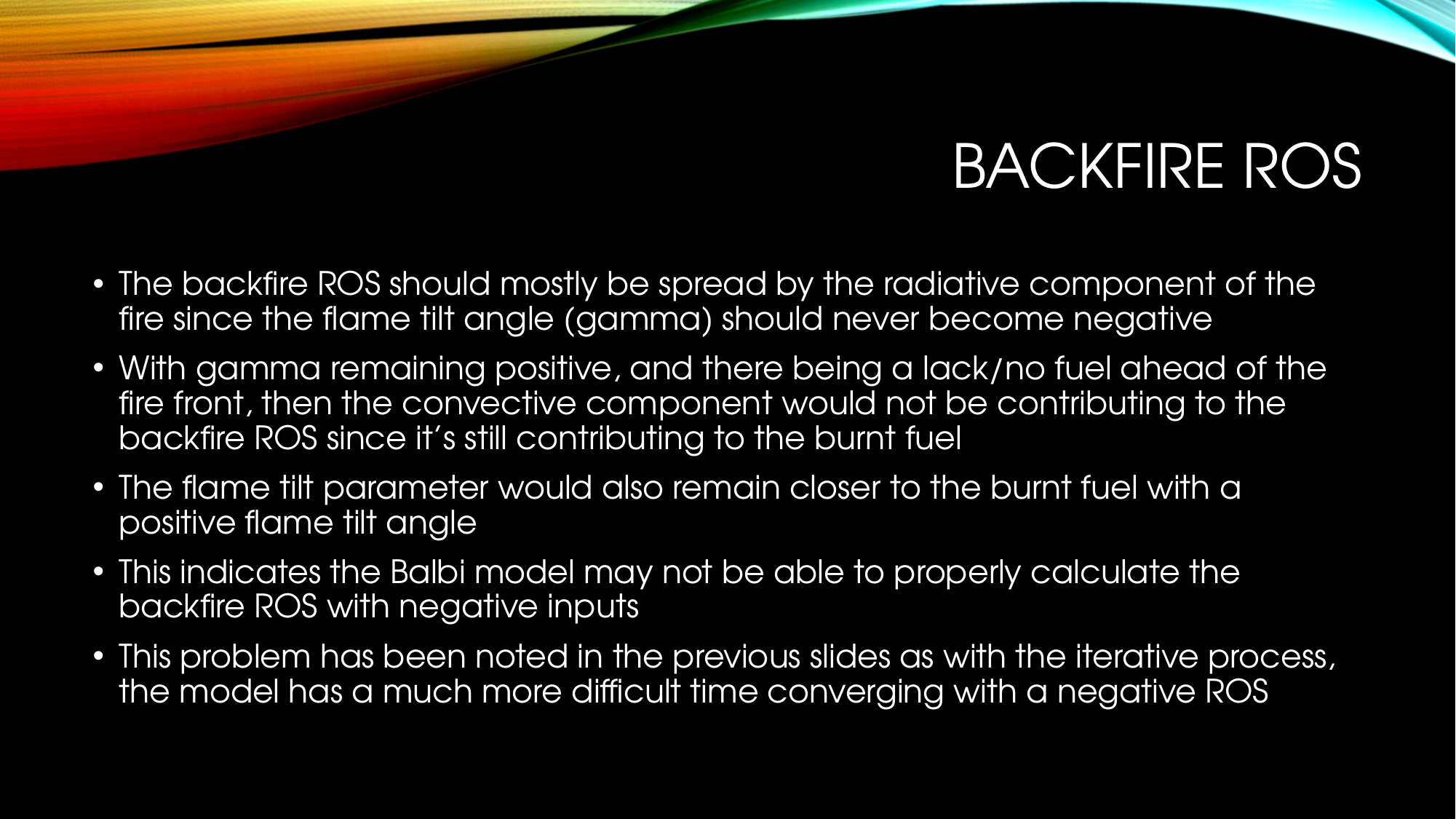

# Backfire ROS
The backfire ROS should mostly be spread by the radiative component of the fire since the flame tilt angle (gamma) should never become negative
With gamma remaining positive, and there being a lack/no fuel ahead of the fire front, then the convective component would not be contributing to the backfire ROS since it’s still contributing to the burnt fuel
The flame tilt parameter would also remain closer to the burnt fuel with a positive flame tilt angle
This indicates the Balbi model may not be able to properly calculate the backfire ROS with negative inputs
This problem has been noted in the previous slides as with the iterative process, the model has a much more difficult time converging with a negative ROS